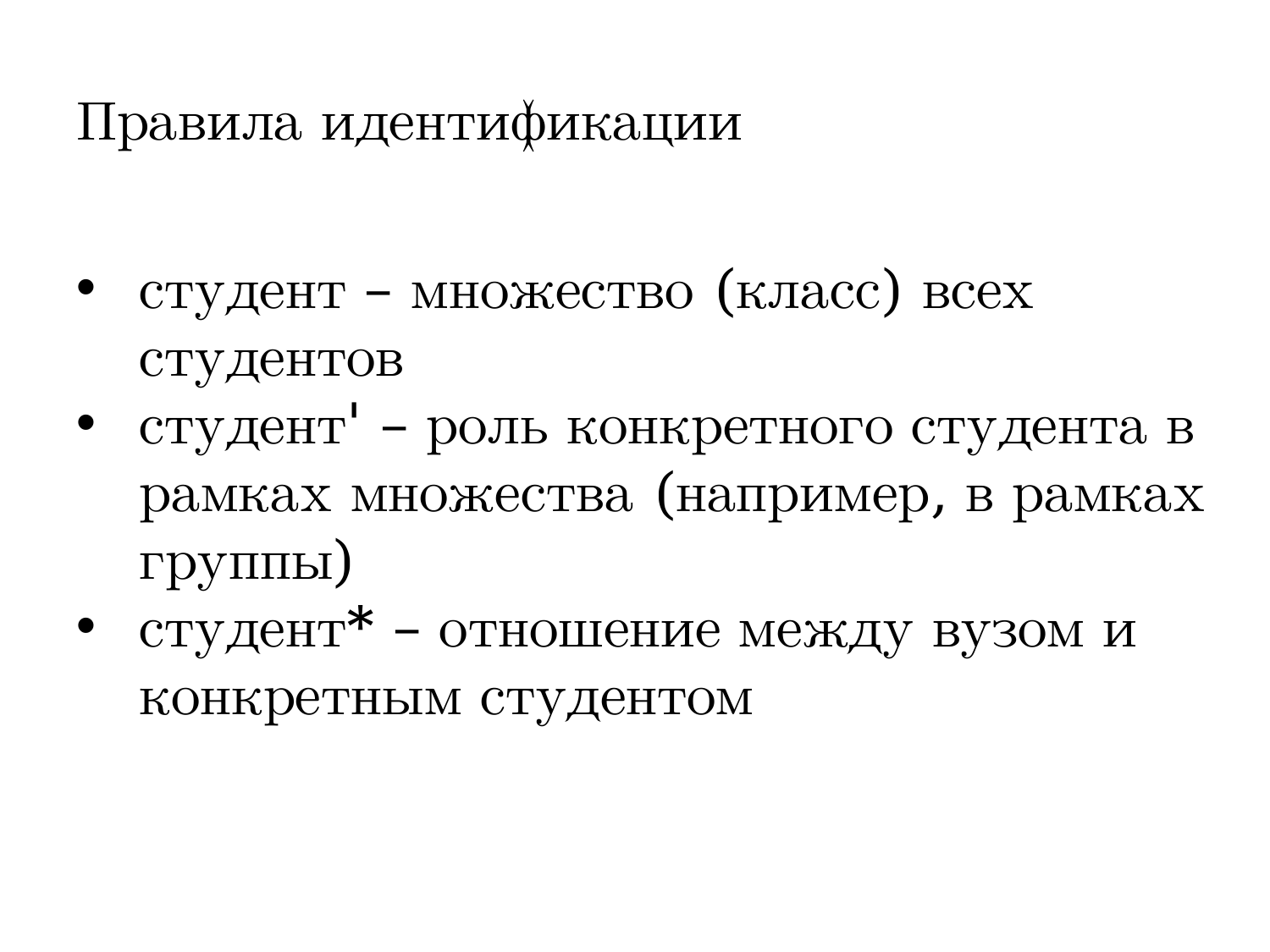

# Правила идентификации
студент – множество (класс) всех студентов
студент' – роль конкретного студента в рамках множества (например, в рамках группы)
студент* – отношение между вузом и конкретным студентом